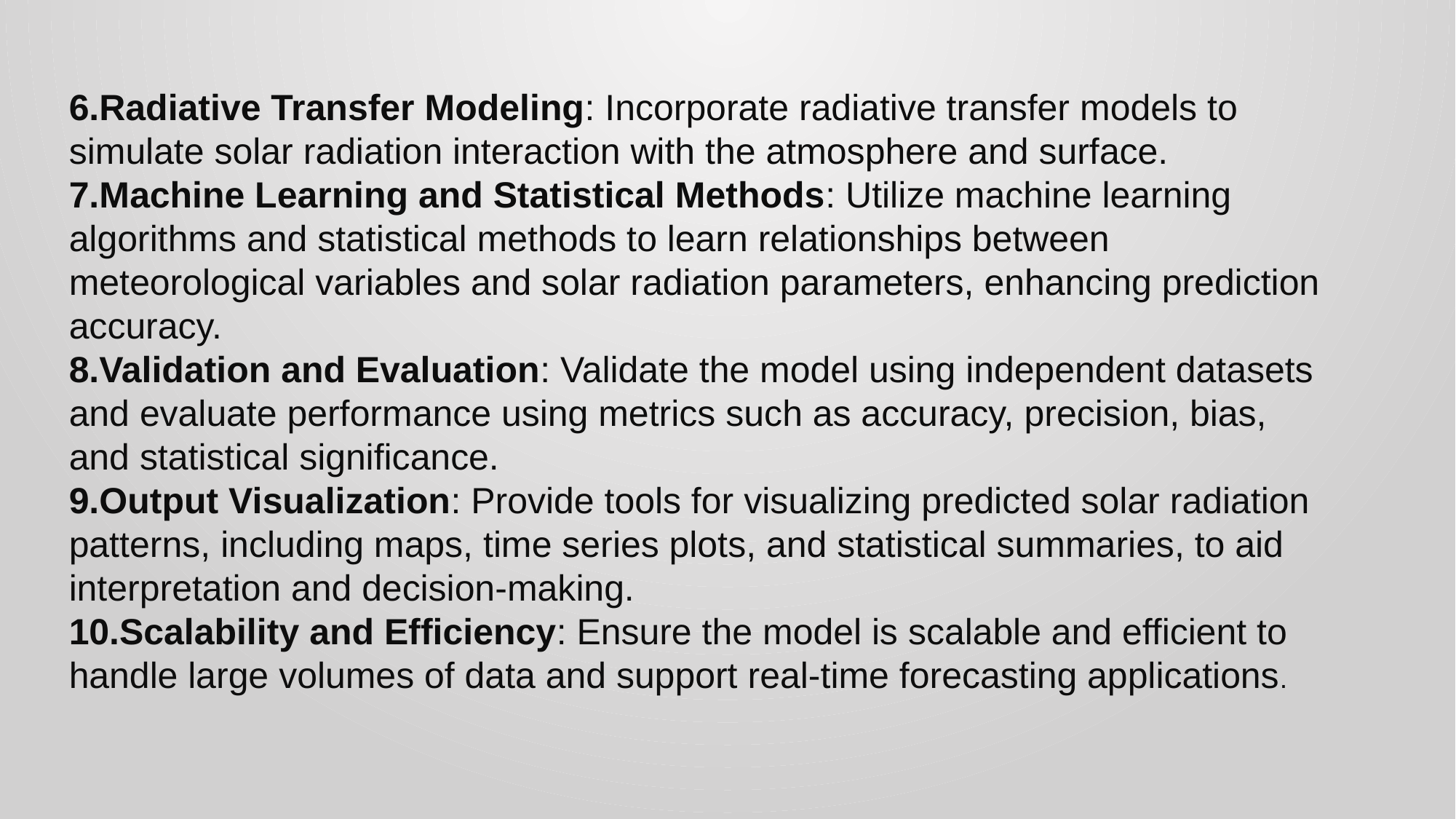

6.Radiative Transfer Modeling: Incorporate radiative transfer models to simulate solar radiation interaction with the atmosphere and surface.
7.Machine Learning and Statistical Methods: Utilize machine learning algorithms and statistical methods to learn relationships between meteorological variables and solar radiation parameters, enhancing prediction accuracy.
8.Validation and Evaluation: Validate the model using independent datasets and evaluate performance using metrics such as accuracy, precision, bias, and statistical significance.
9.Output Visualization: Provide tools for visualizing predicted solar radiation patterns, including maps, time series plots, and statistical summaries, to aid interpretation and decision-making.
10.Scalability and Efficiency: Ensure the model is scalable and efficient to handle large volumes of data and support real-time forecasting applications.